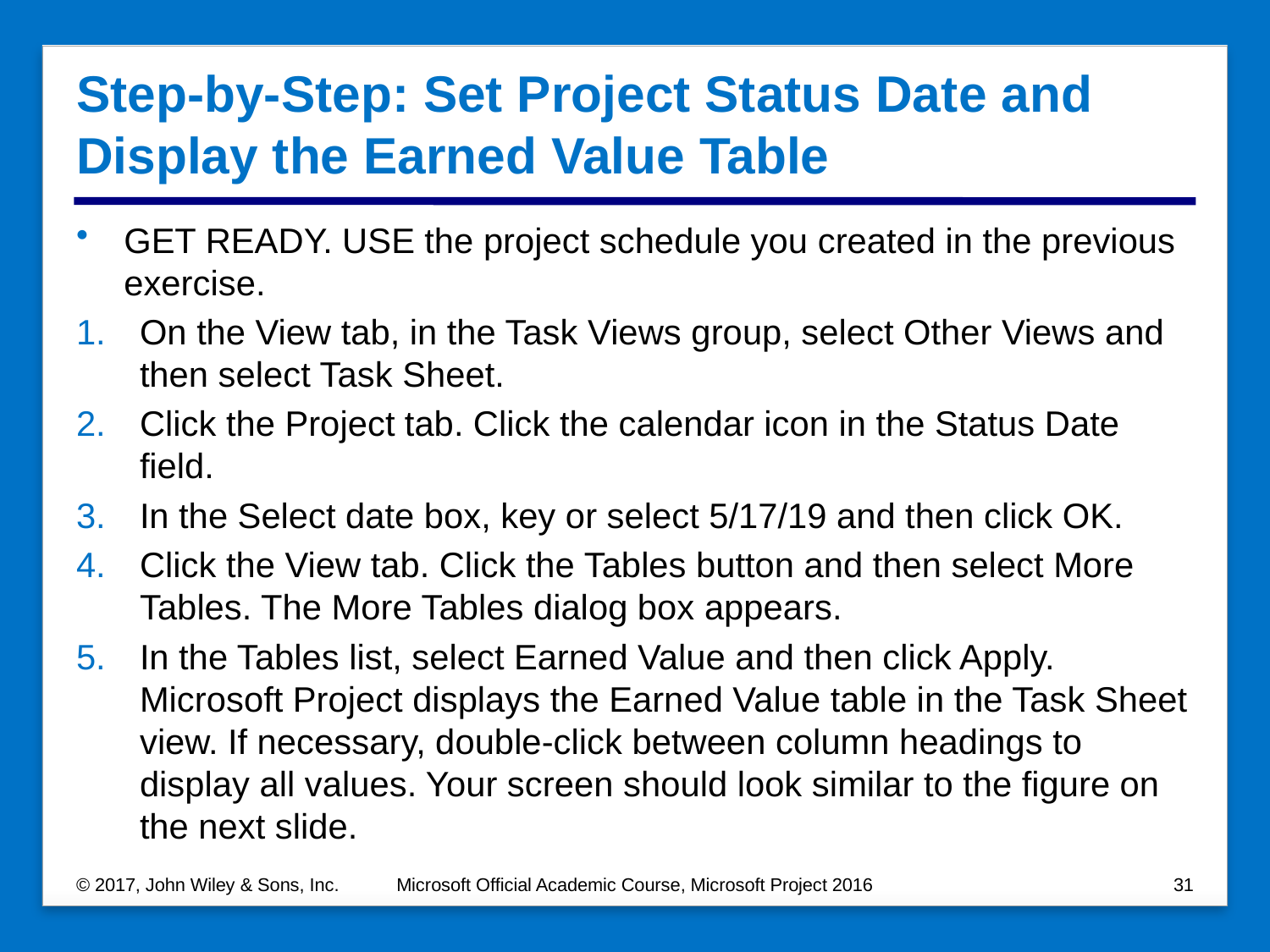

# Step-by-Step: Set Project Status Date and Display the Earned Value Table
GET READY. USE the project schedule you created in the previous exercise.
On the View tab, in the Task Views group, select Other Views and then select Task Sheet.
Click the Project tab. Click the calendar icon in the Status Date field.
In the Select date box, key or select 5/17/19 and then click OK.
Click the View tab. Click the Tables button and then select More Tables. The More Tables dialog box appears.
In the Tables list, select Earned Value and then click Apply. Microsoft Project displays the Earned Value table in the Task Sheet view. If necessary, double‐click between column headings to display all values. Your screen should look similar to the figure on the next slide.
© 2017, John Wiley & Sons, Inc.
Microsoft Official Academic Course, Microsoft Project 2016
31